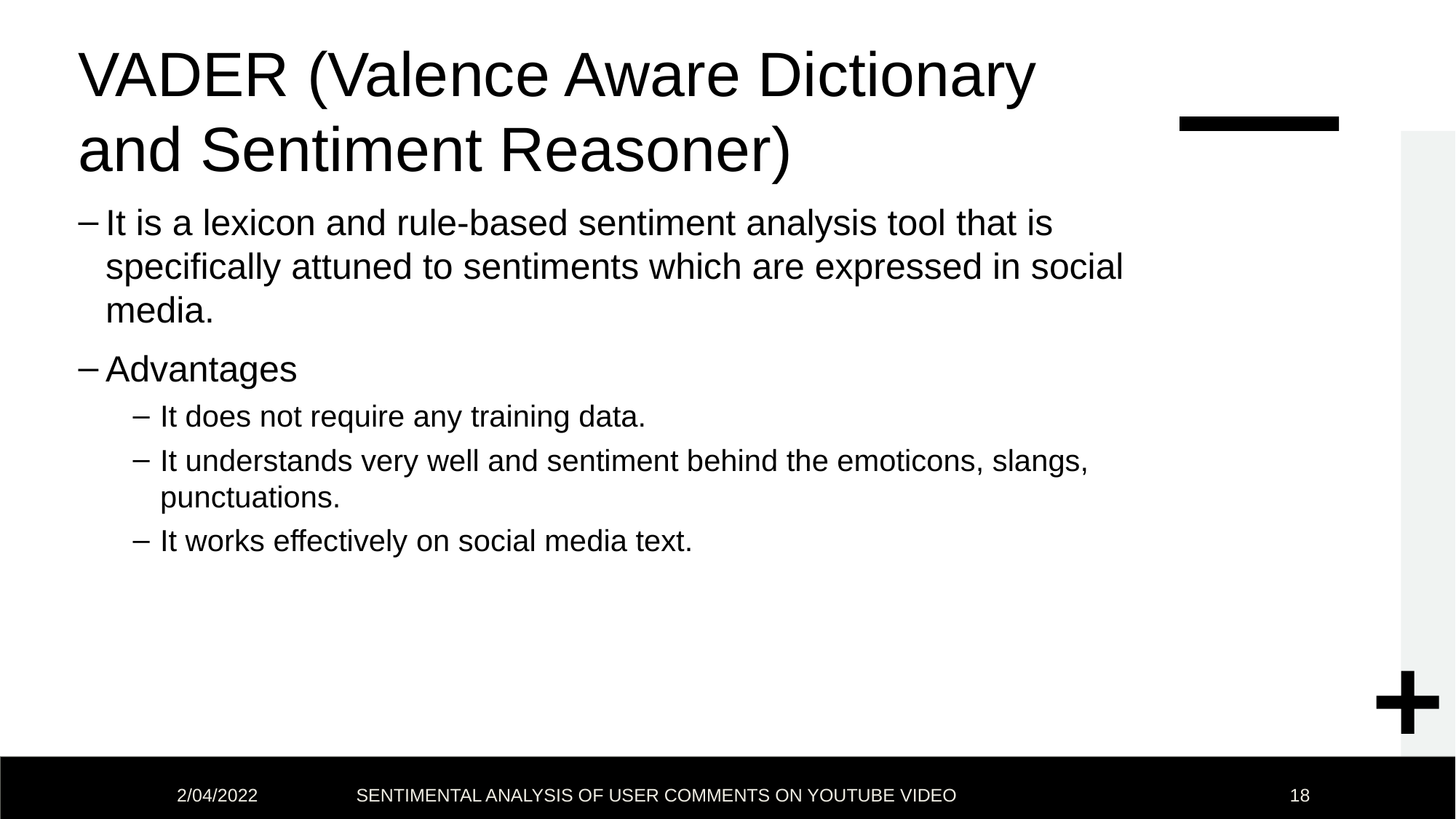

# VADER (Valence Aware Dictionary and Sentiment Reasoner)

It is a lexicon and rule-based sentiment analysis tool that is specifically attuned to sentiments which are expressed in social media.
Advantages
It does not require any training data.
It understands very well and sentiment behind the emoticons, slangs, punctuations.
It works effectively on social media text.

2/04/2022
SENTIMENTAL ANALYSIS OF USER COMMENTS ON YOUTUBE VIDEO
18